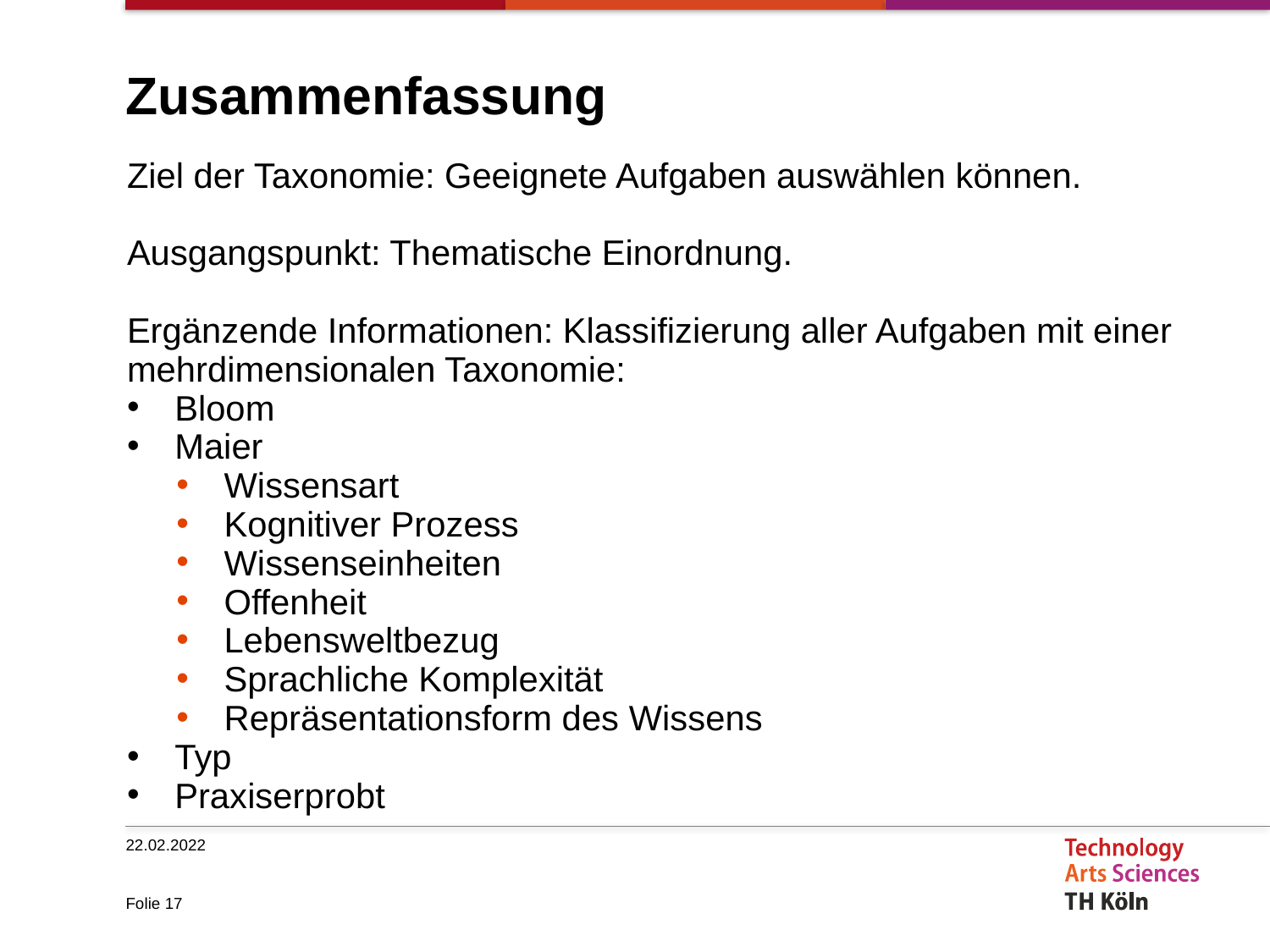

# Zusammenfassung
Ziel der Taxonomie: Geeignete Aufgaben auswählen können.

Ausgangspunkt: Thematische Einordnung.

Ergänzende Informationen: Klassifizierung aller Aufgaben mit einer mehrdimensionalen Taxonomie:
Bloom
Maier
Wissensart
Kognitiver Prozess
Wissenseinheiten
Offenheit
Lebensweltbezug
Sprachliche Komplexität
Repräsentationsform des Wissens
Typ
Praxiserprobt
22.02.2022
Folie 17